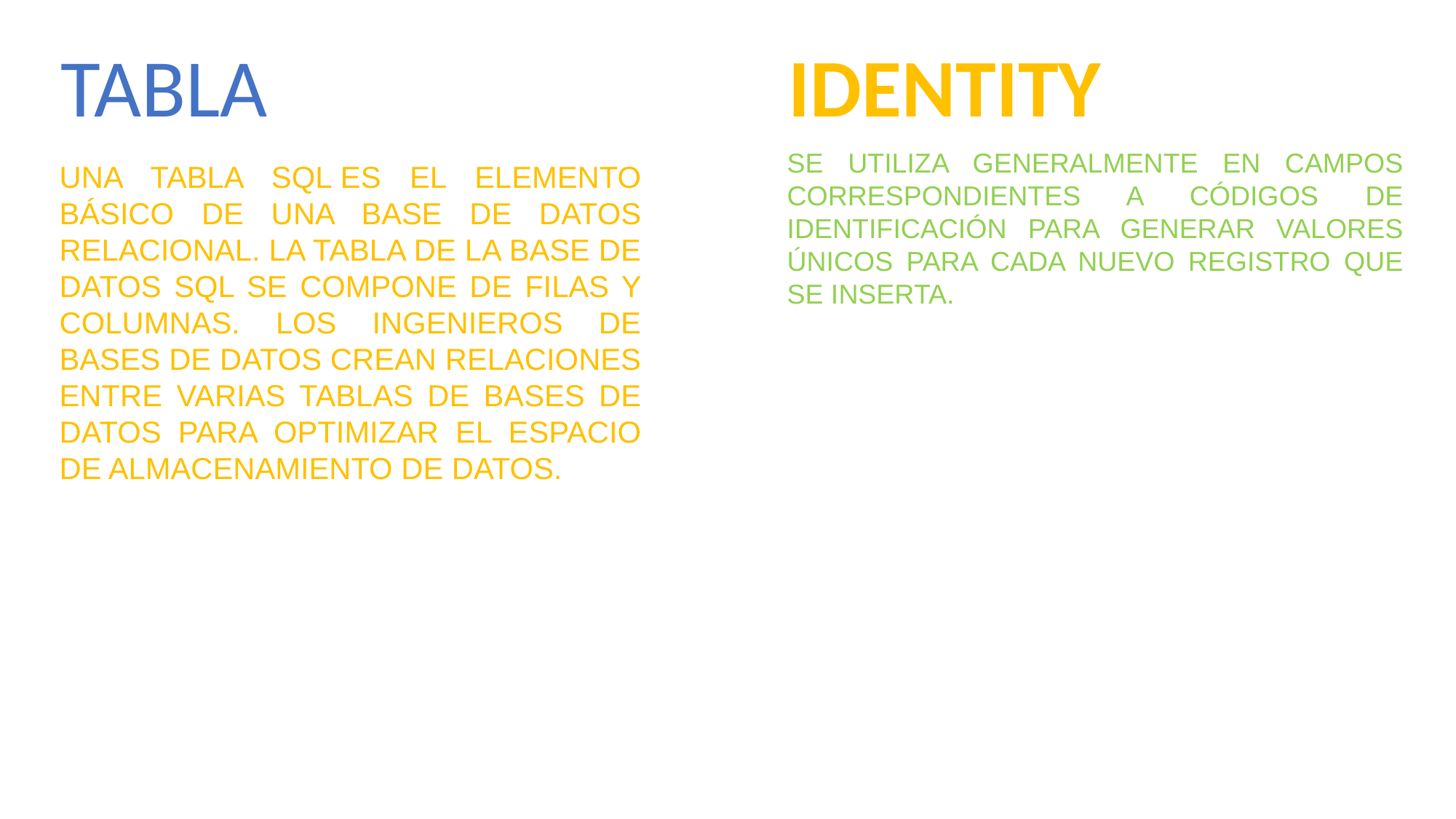

TABLA
IDENTITY
SE UTILIZA GENERALMENTE EN CAMPOS CORRESPONDIENTES A CÓDIGOS DE IDENTIFICACIÓN PARA GENERAR VALORES ÚNICOS PARA CADA NUEVO REGISTRO QUE SE INSERTA.
UNA TABLA SQL ES EL ELEMENTO BÁSICO DE UNA BASE DE DATOS RELACIONAL. LA TABLA DE LA BASE DE DATOS SQL SE COMPONE DE FILAS Y COLUMNAS. LOS INGENIEROS DE BASES DE DATOS CREAN RELACIONES ENTRE VARIAS TABLAS DE BASES DE DATOS PARA OPTIMIZAR EL ESPACIO DE ALMACENAMIENTO DE DATOS.